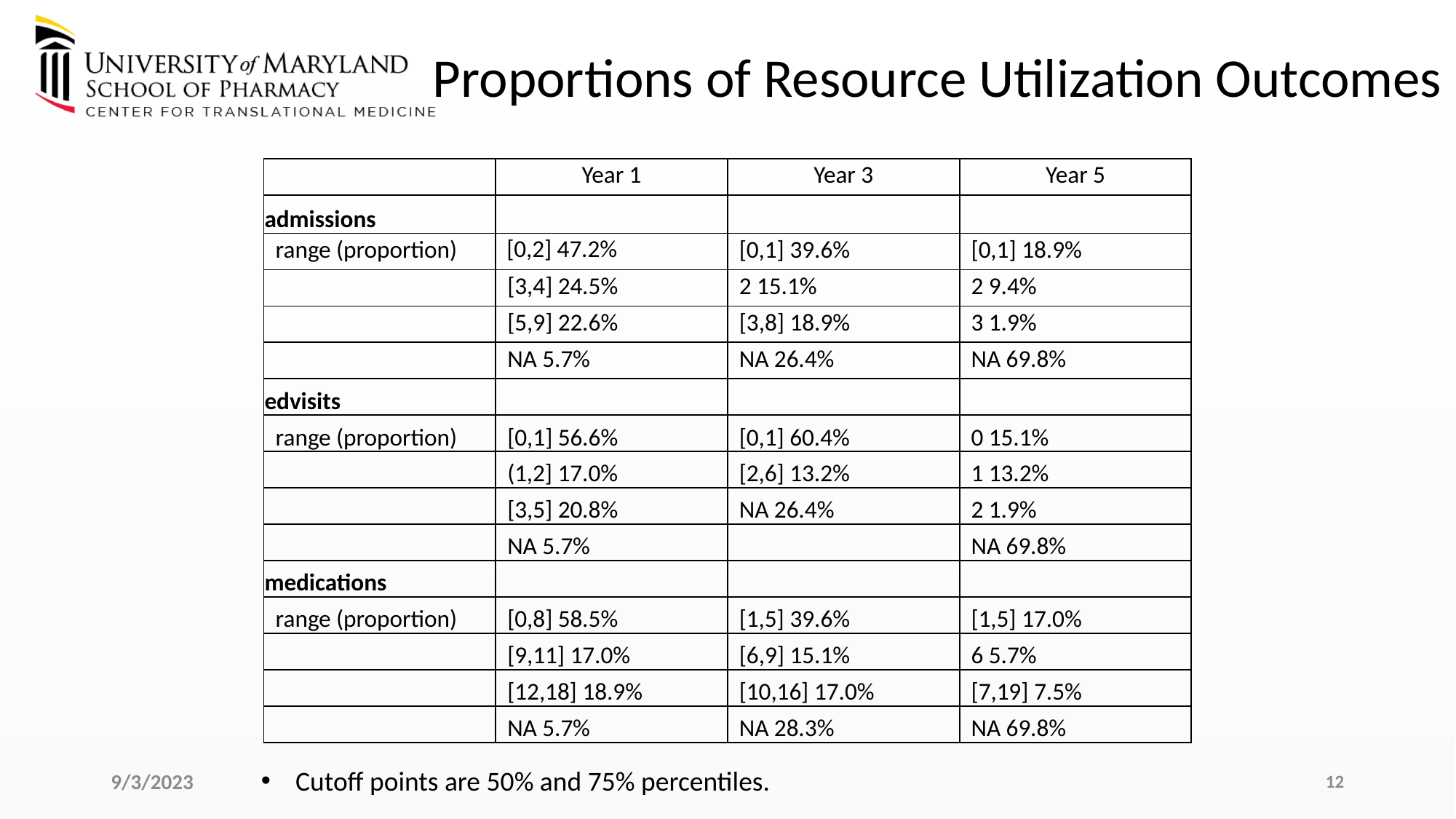

# Proportions of Resource Utilization Outcomes
|  | Year 1 | Year 3 | Year 5 |
| --- | --- | --- | --- |
| admissions |  |  |  |
| range (proportion) | [0,2] 47.2% | [0,1] 39.6% | [0,1] 18.9% |
|  | [3,4] 24.5% | 2 15.1% | 2 9.4% |
|  | [5,9] 22.6% | [3,8] 18.9% | 3 1.9% |
|  | NA 5.7% | NA 26.4% | NA 69.8% |
| edvisits |  |  |  |
| range (proportion) | [0,1] 56.6% | [0,1] 60.4% | 0 15.1% |
|  | (1,2] 17.0% | [2,6] 13.2% | 1 13.2% |
|  | [3,5] 20.8% | NA 26.4% | 2 1.9% |
|  | NA 5.7% |  | NA 69.8% |
| medications |  |  |  |
| range (proportion) | [0,8] 58.5% | [1,5] 39.6% | [1,5] 17.0% |
|  | [9,11] 17.0% | [6,9] 15.1% | 6 5.7% |
|  | [12,18] 18.9% | [10,16] 17.0% | [7,19] 7.5% |
|  | NA 5.7% | NA 28.3% | NA 69.8% |
Cutoff points are 50% and 75% percentiles.
9/3/2023
12